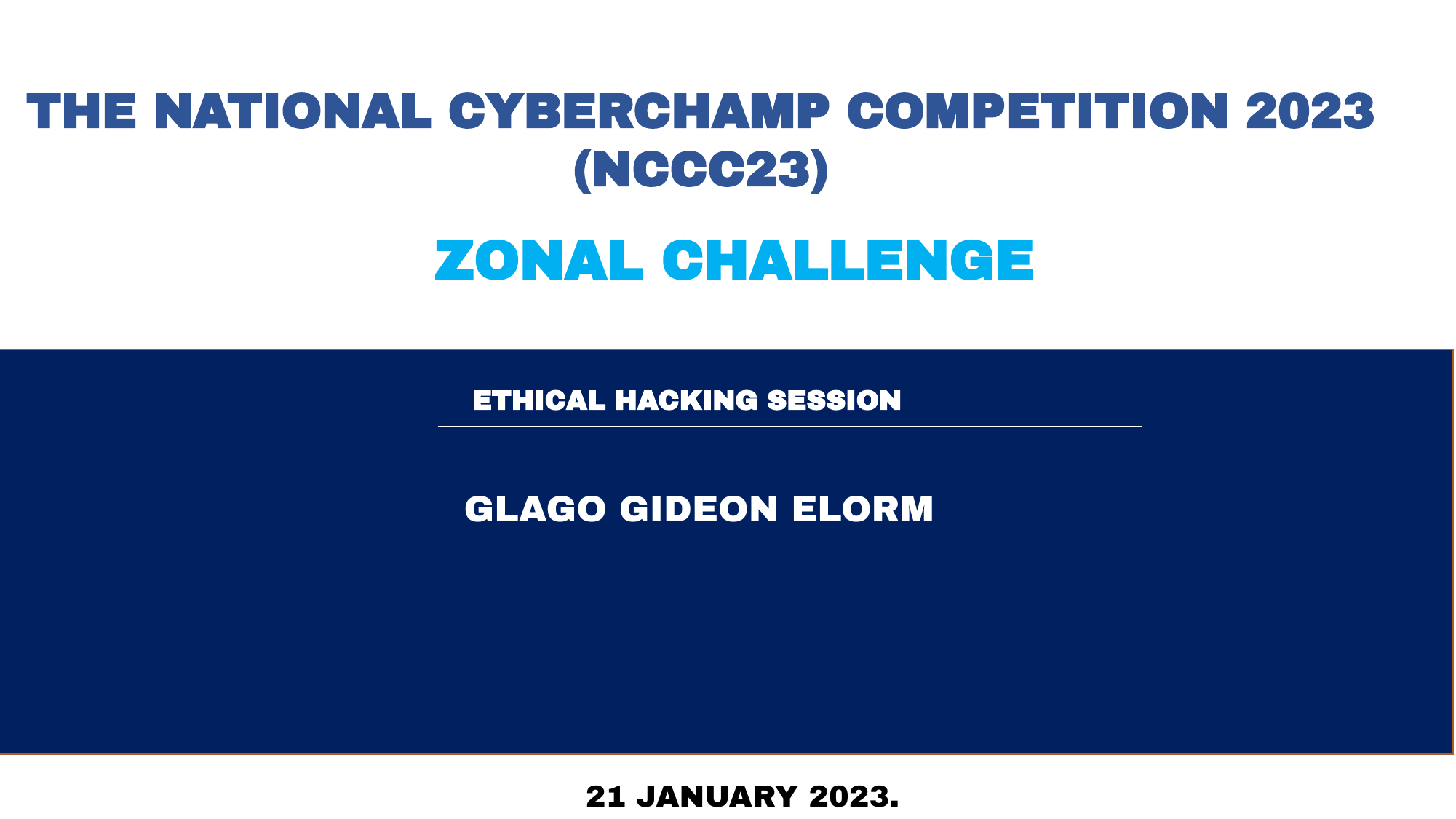

THE NATIONAL CYBERCHAMP COMPETITION 2023
(NCCC23)
ZONAL CHALLENGE

ETHICAL HACKING SESSION
                GLAGO GIDEON ELORM
21 JANUARY 2023.